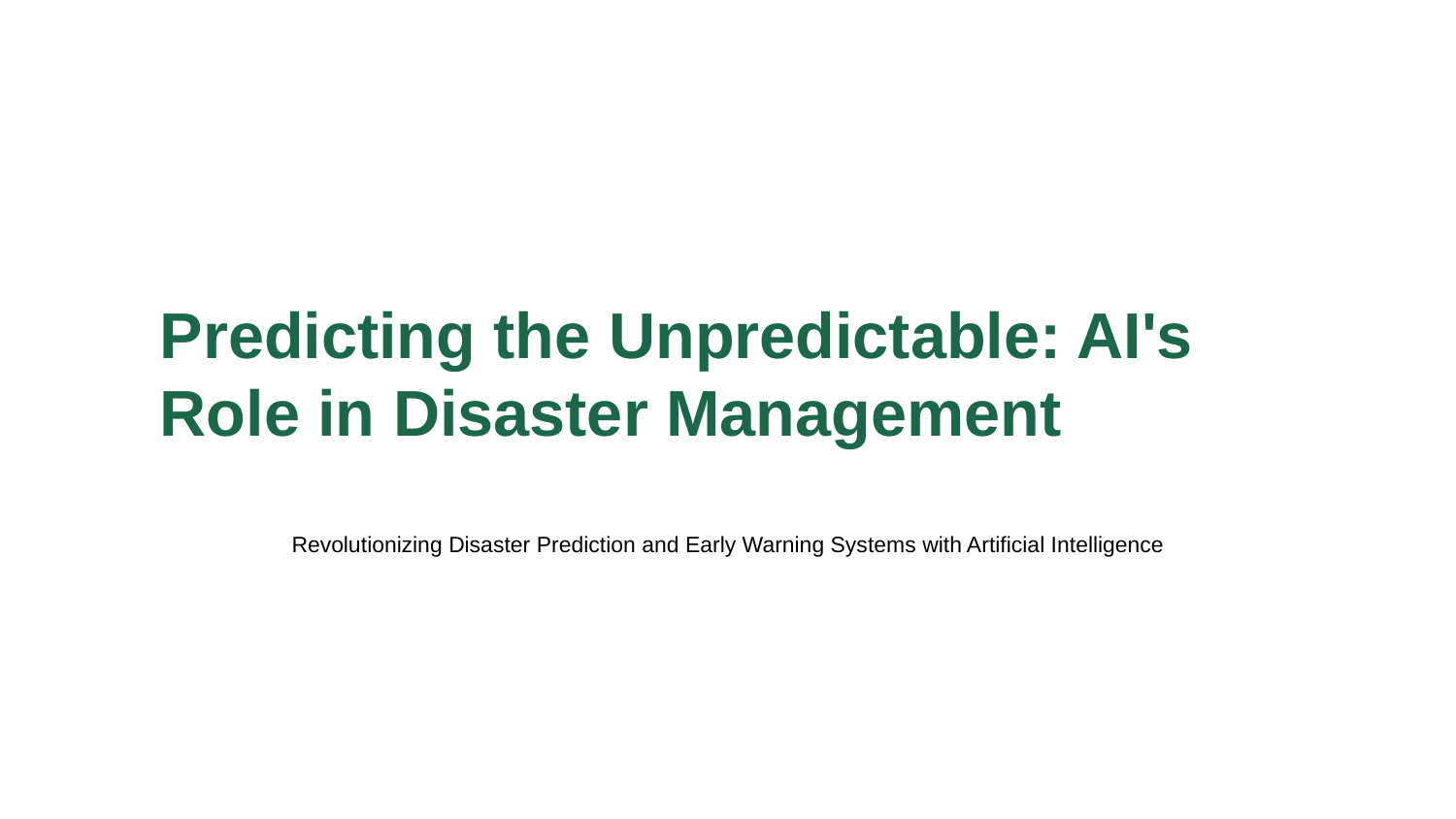

Predicting the Unpredictable: AI's Role in Disaster Management

Revolutionizing Disaster Prediction and Early Warning Systems with Artificial Intelligence